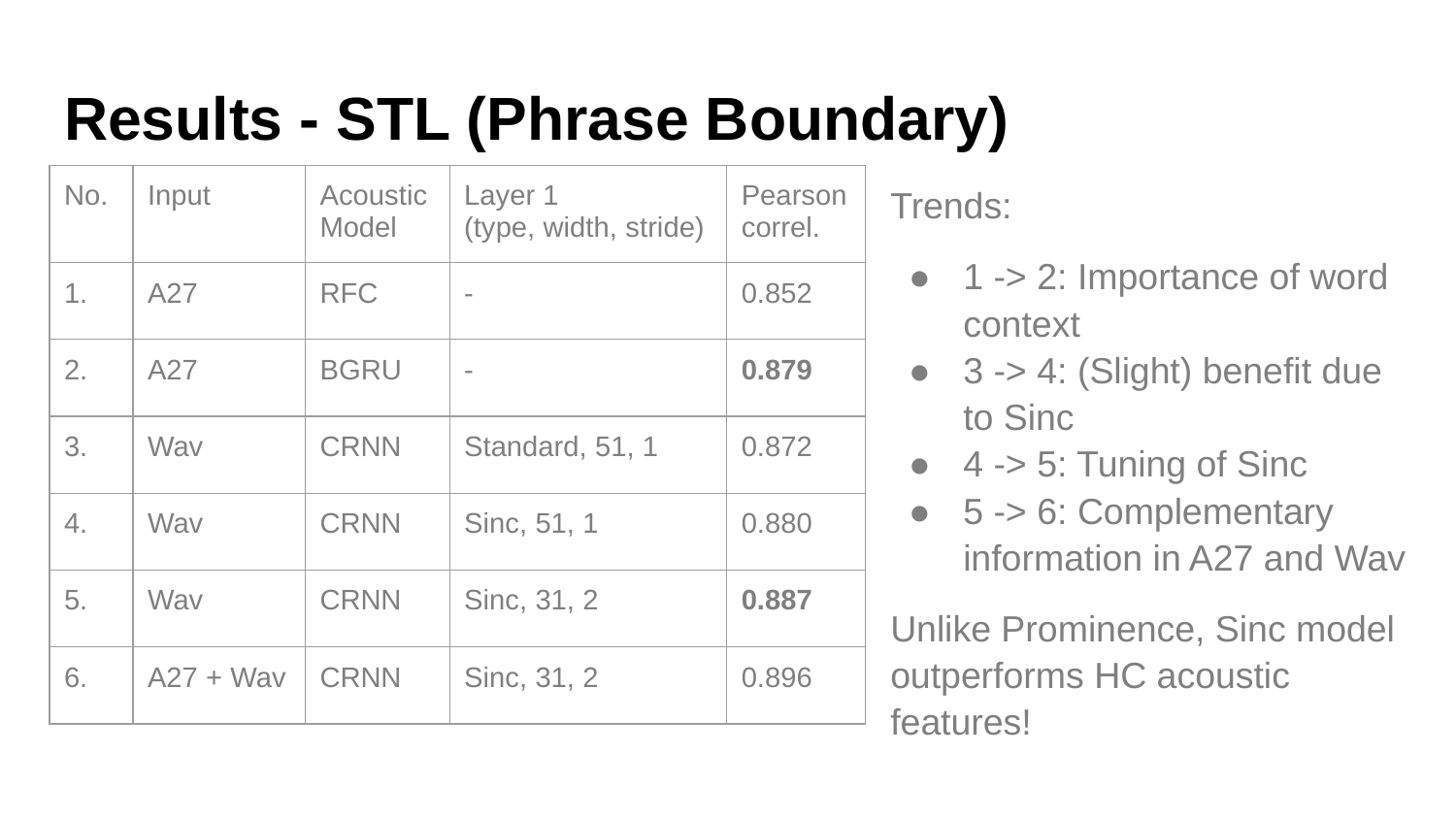

# Results - STL (Phrase Boundary)
| No. | Input | Acoustic Model | Layer 1 (type, width, stride) | Pearson correl. |
| --- | --- | --- | --- | --- |
| 1. | A27 | RFC | - | 0.852 |
| 2. | A27 | BGRU | - | 0.879 |
| 3. | Wav | CRNN | Standard, 51, 1 | 0.872 |
| 4. | Wav | CRNN | Sinc, 51, 1 | 0.880 |
| 5. | Wav | CRNN | Sinc, 31, 2 | 0.887 |
| 6. | A27 + Wav | CRNN | Sinc, 31, 2 | 0.896 |
Trends:
1 -> 2: Importance of word context
3 -> 4: (Slight) benefit due to Sinc
4 -> 5: Tuning of Sinc
5 -> 6: Complementary information in A27 and Wav
Unlike Prominence, Sinc model outperforms HC acoustic features!